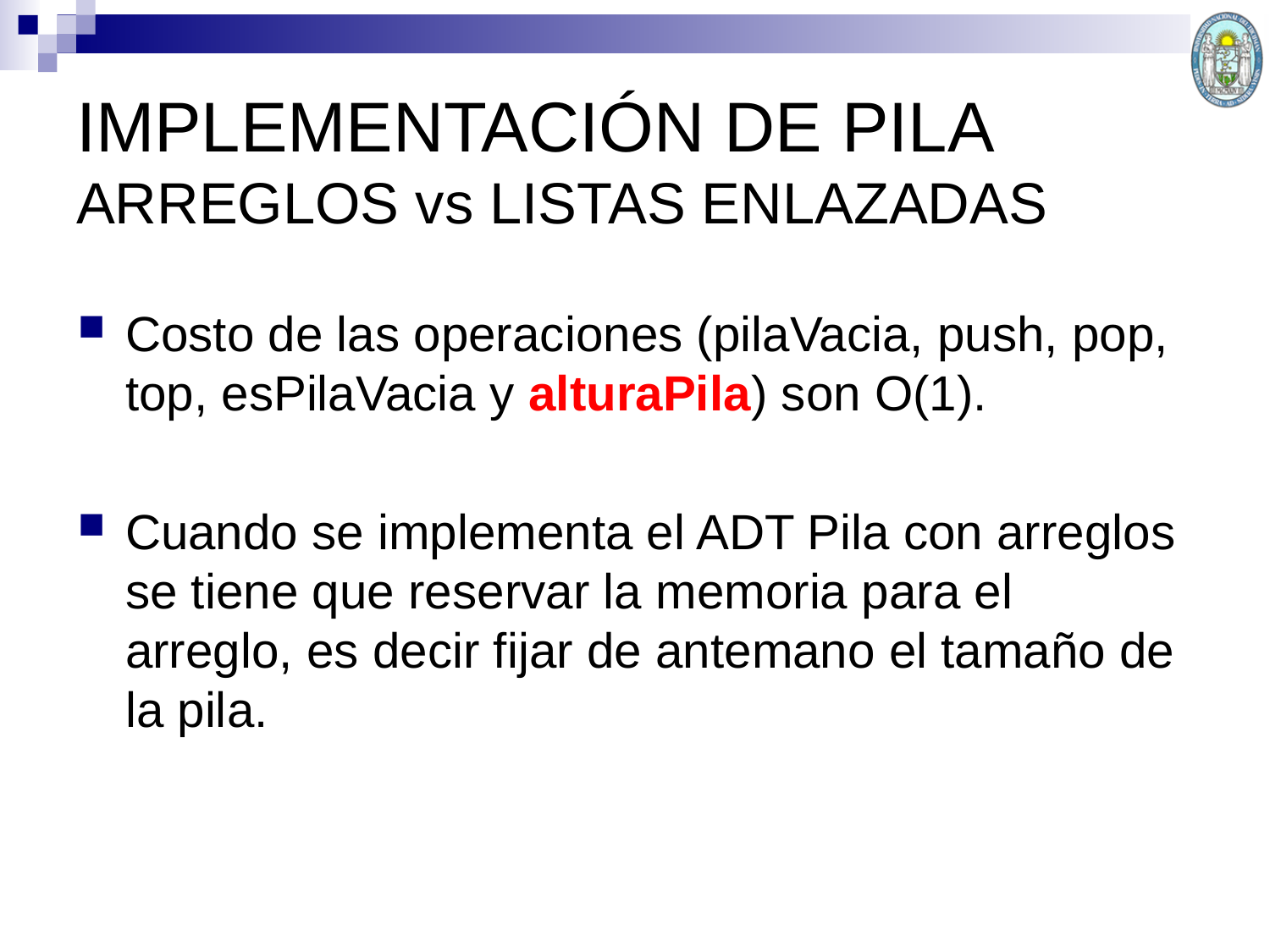

IMPLEMENTACIÓN DE PILA
ARREGLOS vs LISTAS ENLAZADAS
Costo de las operaciones (pilaVacia, push, pop, top, esPilaVacia y alturaPila) son O(1).

Cuando se implementa el ADT Pila con arreglos se tiene que reservar la memoria para el arreglo, es decir fijar de antemano el tamaño de la pila.